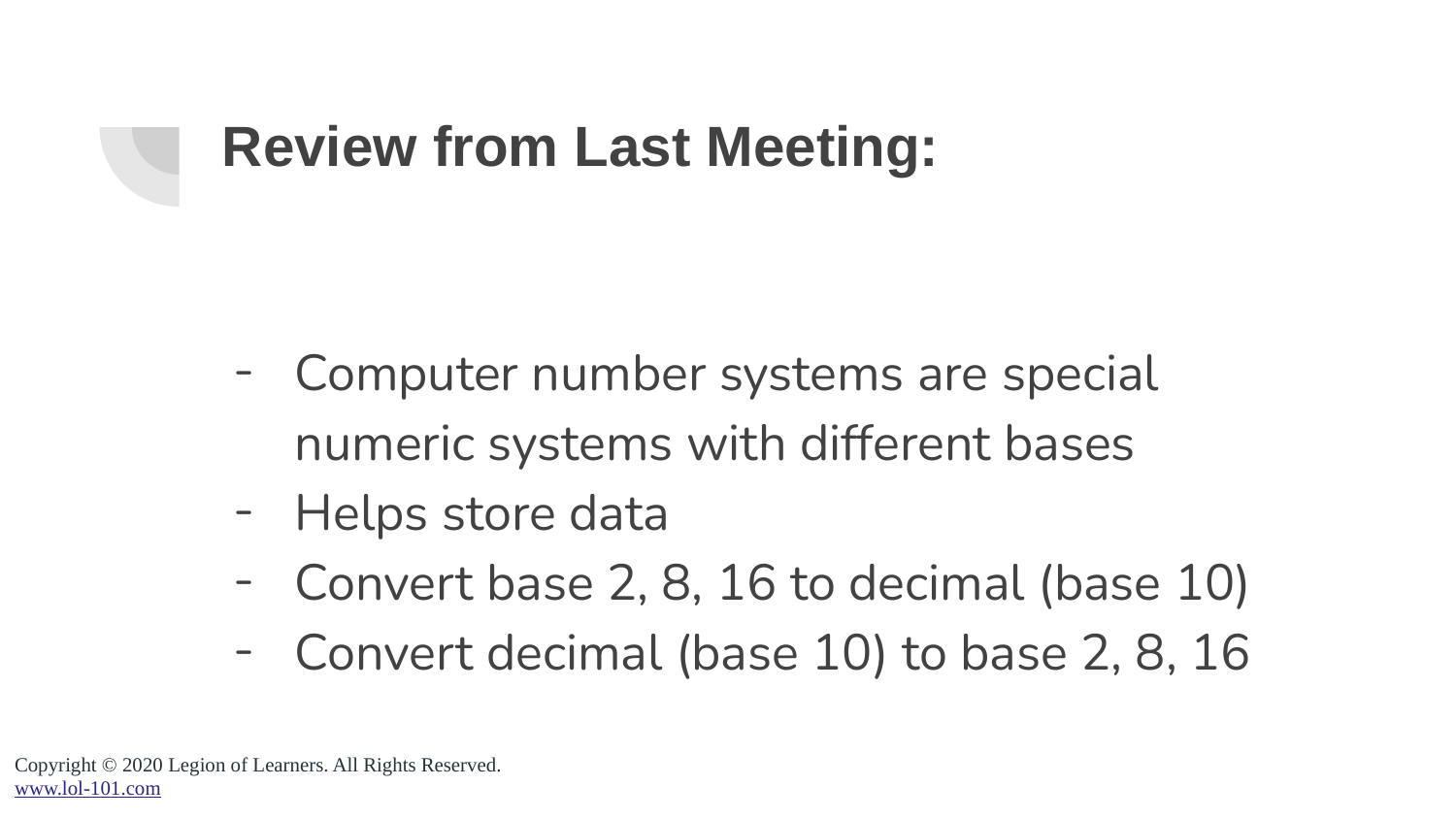

# Review from Last Meeting:
Computer number systems are special numeric systems with different bases
Helps store data
Convert base 2, 8, 16 to decimal (base 10)
Convert decimal (base 10) to base 2, 8, 16
Copyright © 2020 Legion of Learners. All Rights Reserved.
www.lol-101.com